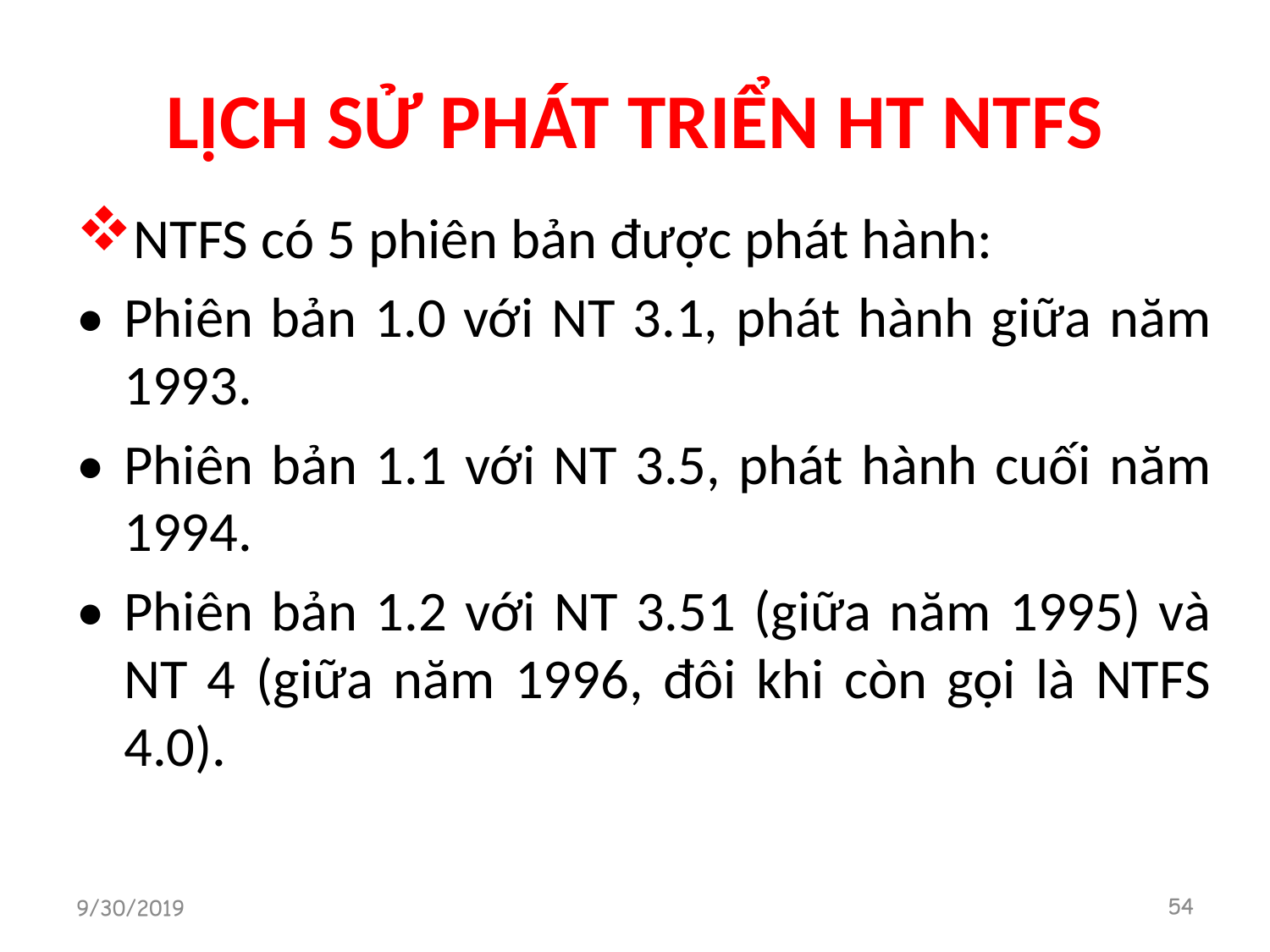

# LỊCH SỬ PHÁT TRIỂN HT NTFS
NTFS có 5 phiên bản được phát hành:
•	Phiên bản 1.0 với NT 3.1, phát hành giữa năm 1993.
•	Phiên bản 1.1 với NT 3.5, phát hành cuối năm 1994.
•	Phiên bản 1.2 với NT 3.51 (giữa năm 1995) và NT 4 (giữa năm 1996, đôi khi còn gọi là NTFS 4.0).
9/30/2019
54